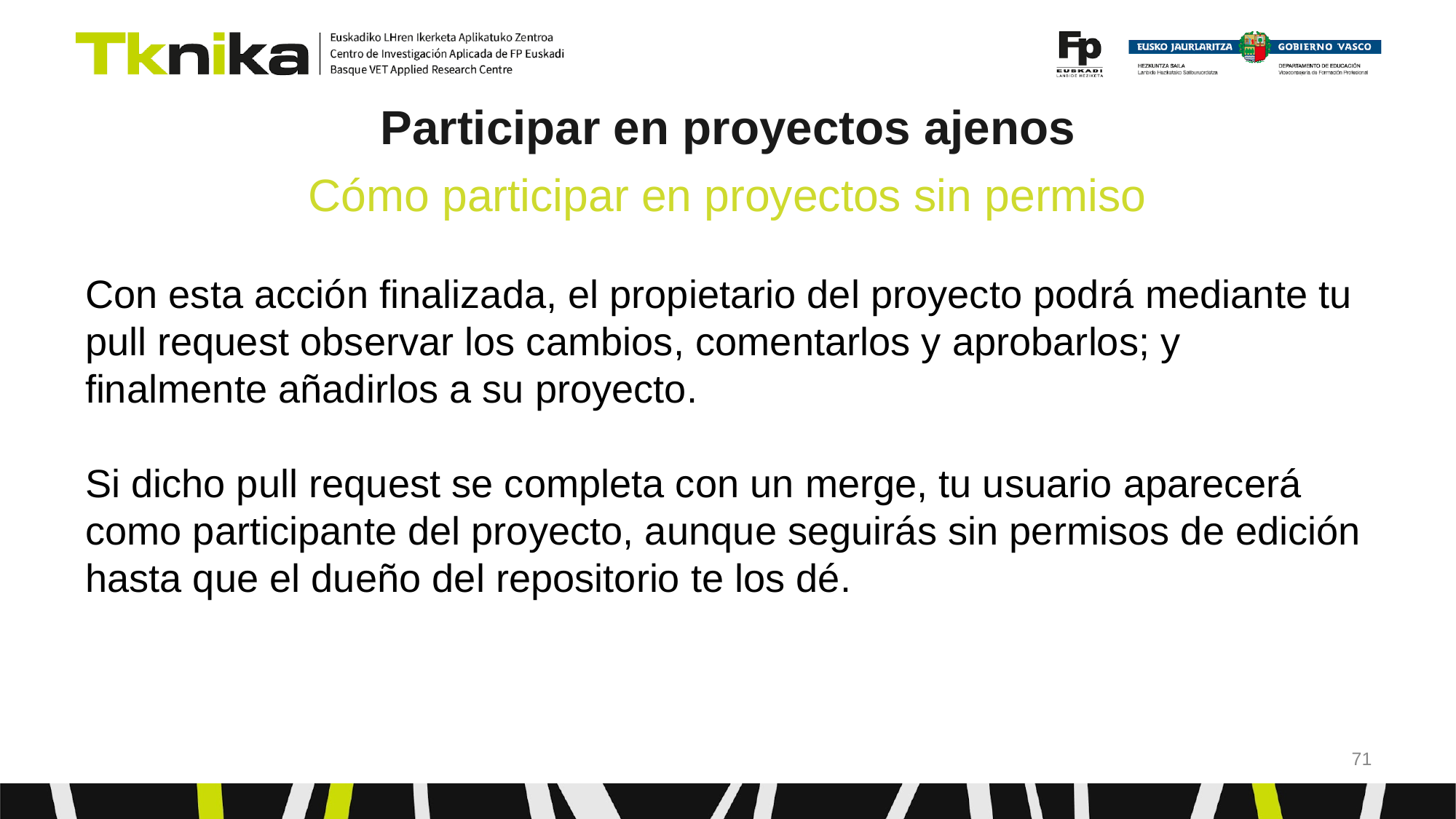

# Participar en proyectos ajenos
Cómo participar en proyectos sin permiso
Con esta acción finalizada, el propietario del proyecto podrá mediante tu pull request observar los cambios, comentarlos y aprobarlos; y finalmente añadirlos a su proyecto.

Si dicho pull request se completa con un merge, tu usuario aparecerá como participante del proyecto, aunque seguirás sin permisos de edición hasta que el dueño del repositorio te los dé.
71